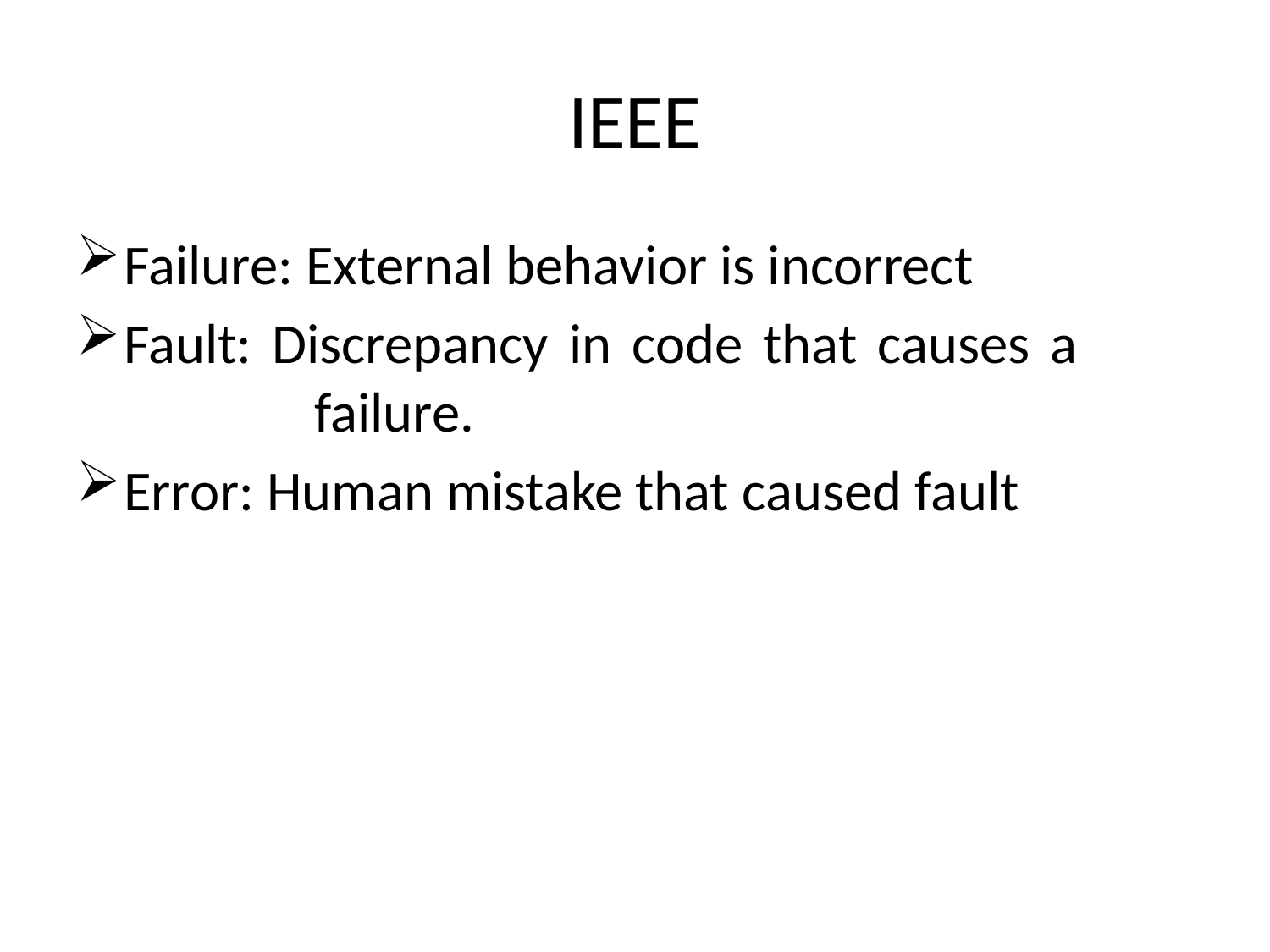

# IEEE
Failure: External behavior is incorrect
Fault: Discrepancy in code that causes a 		     failure.
Error: Human mistake that caused fault